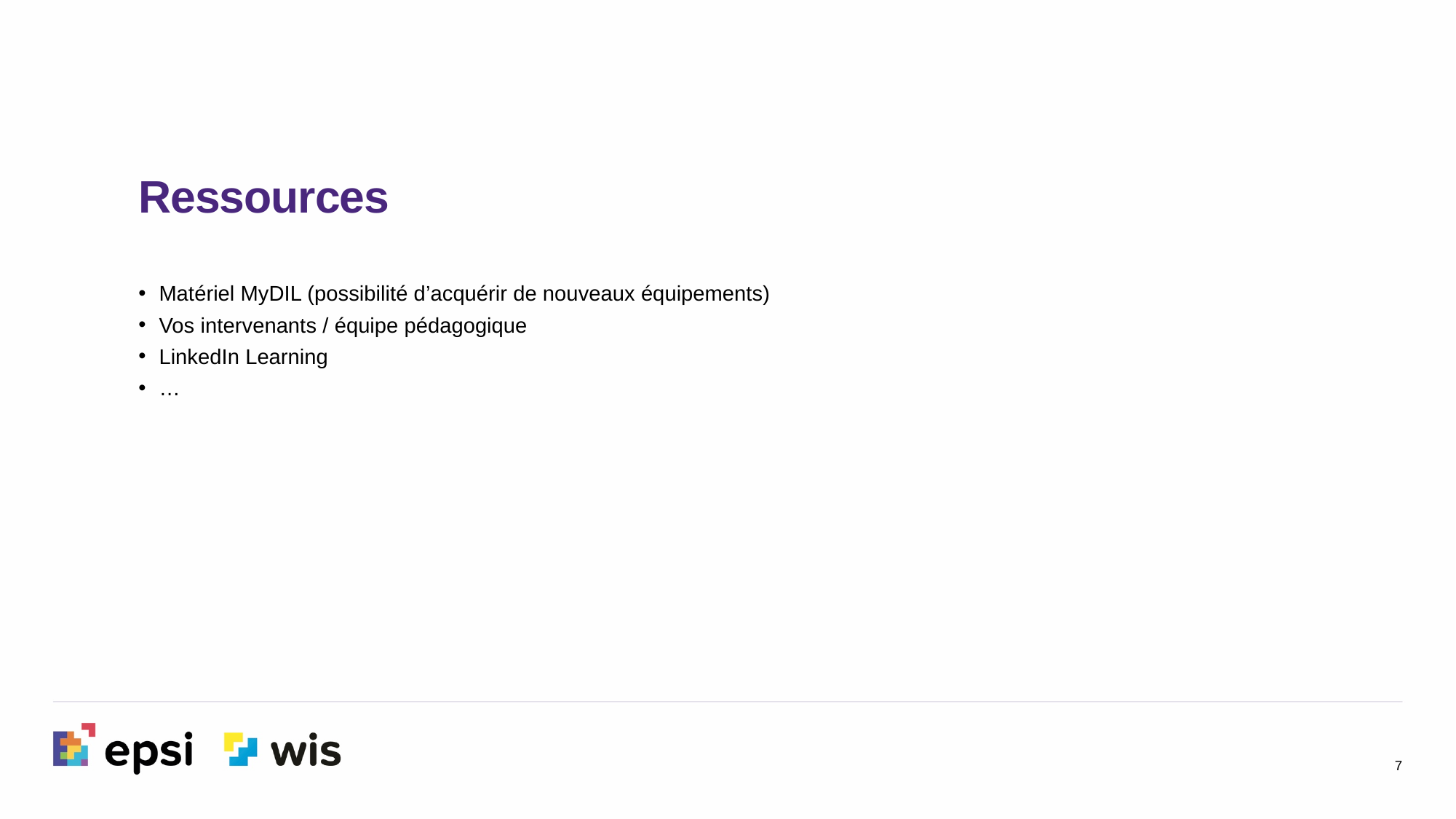

Ressources
Matériel MyDIL (possibilité d’acquérir de nouveaux équipements)
Vos intervenants / équipe pédagogique
LinkedIn Learning
…

7